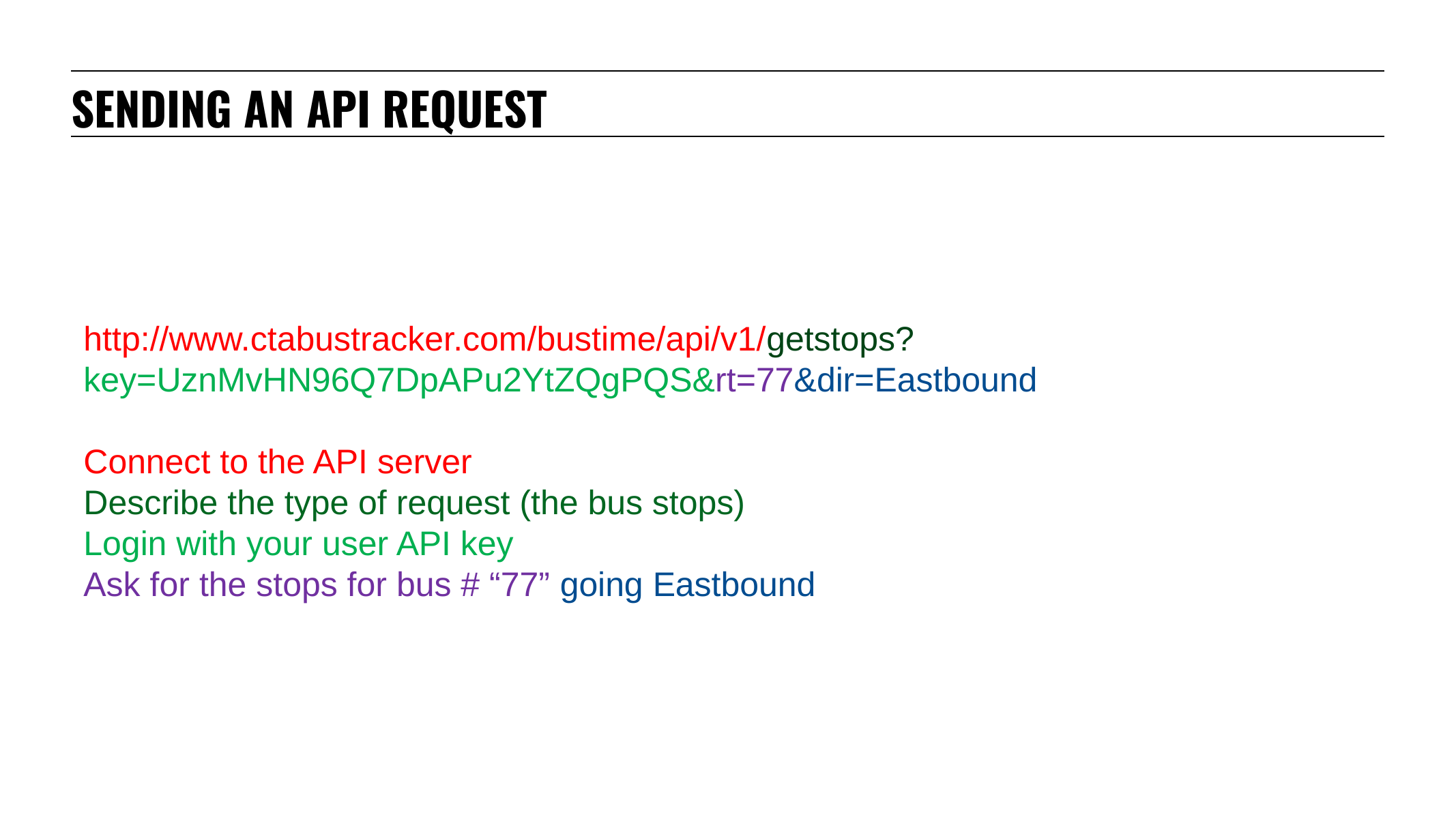

SENDING AN API REQUEST
http://www.ctabustracker.com/bustime/api/v1/getstops?key=UznMvHN96Q7DpAPu2YtZQgPQS&rt=77&dir=Eastbound

Connect to the API server
Describe the type of request (the bus stops)
Login with your user API key
Ask for the stops for bus # “77” going Eastbound